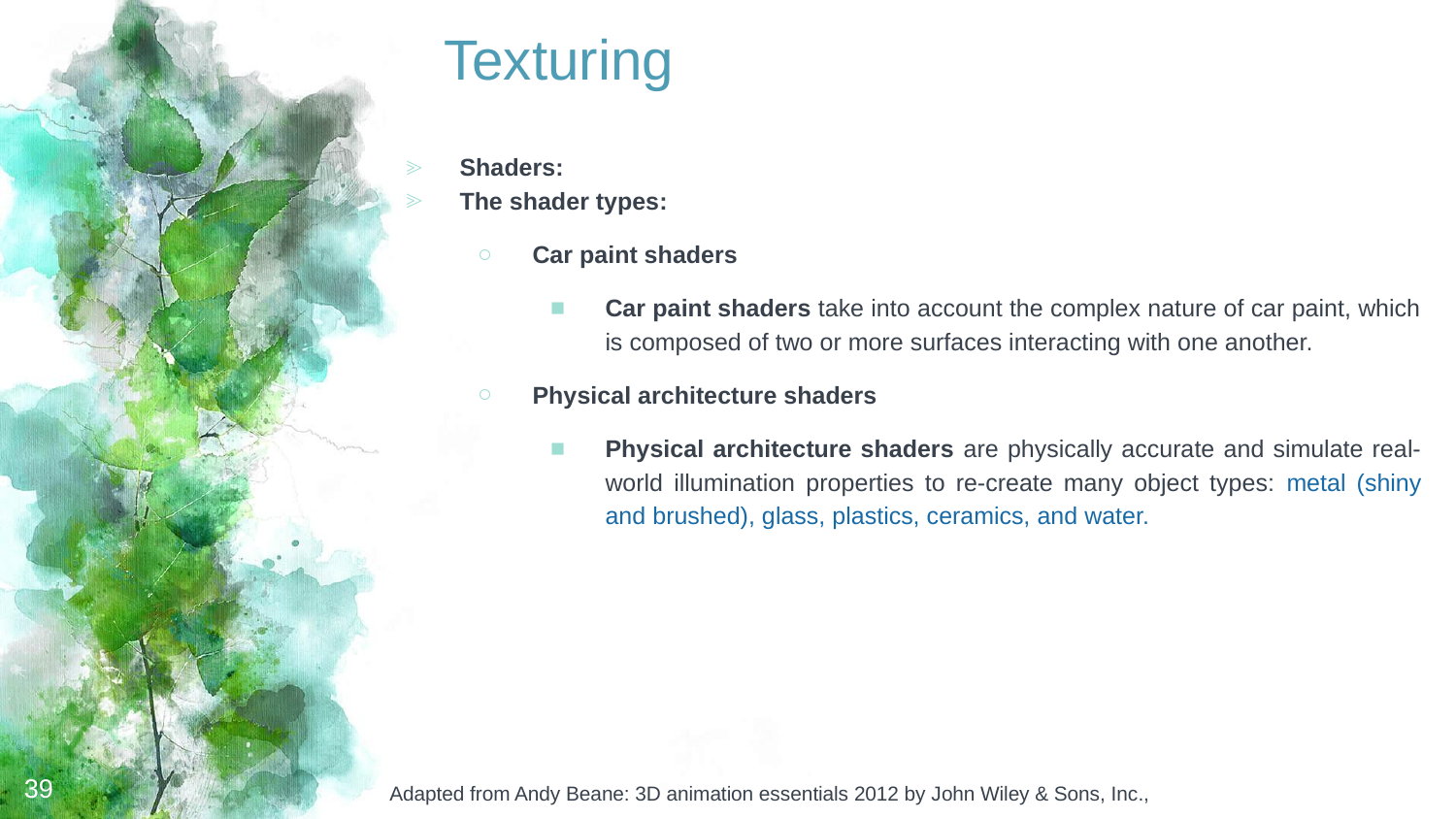

# Texturing
Shaders:
The shader types:
Car paint shaders
Car paint shaders take into account the complex nature of car paint, which is composed of two or more surfaces interacting with one another.
Physical architecture shaders
Physical architecture shaders are physically accurate and simulate real-world illumination properties to re-create many object types: metal (shiny and brushed), glass, plastics, ceramics, and water.
39
Adapted from Andy Beane: 3D animation essentials 2012 by John Wiley & Sons, Inc.,